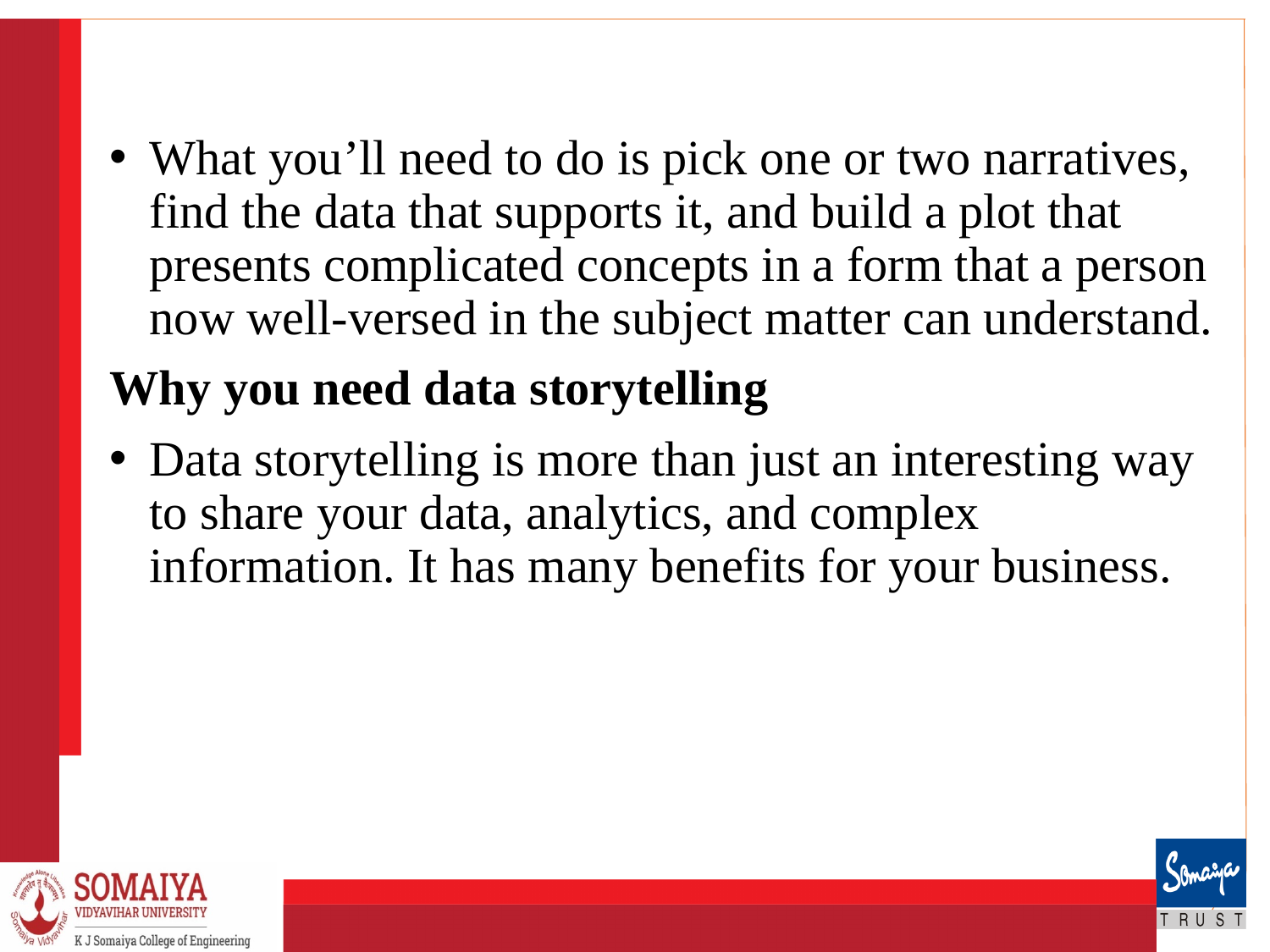

#
What you’ll need to do is pick one or two narratives, find the data that supports it, and build a plot that presents complicated concepts in a form that a person now well-versed in the subject matter can understand.
Why you need data storytelling
Data storytelling is more than just an interesting way to share your data, analytics, and complex information. It has many benefits for your business.